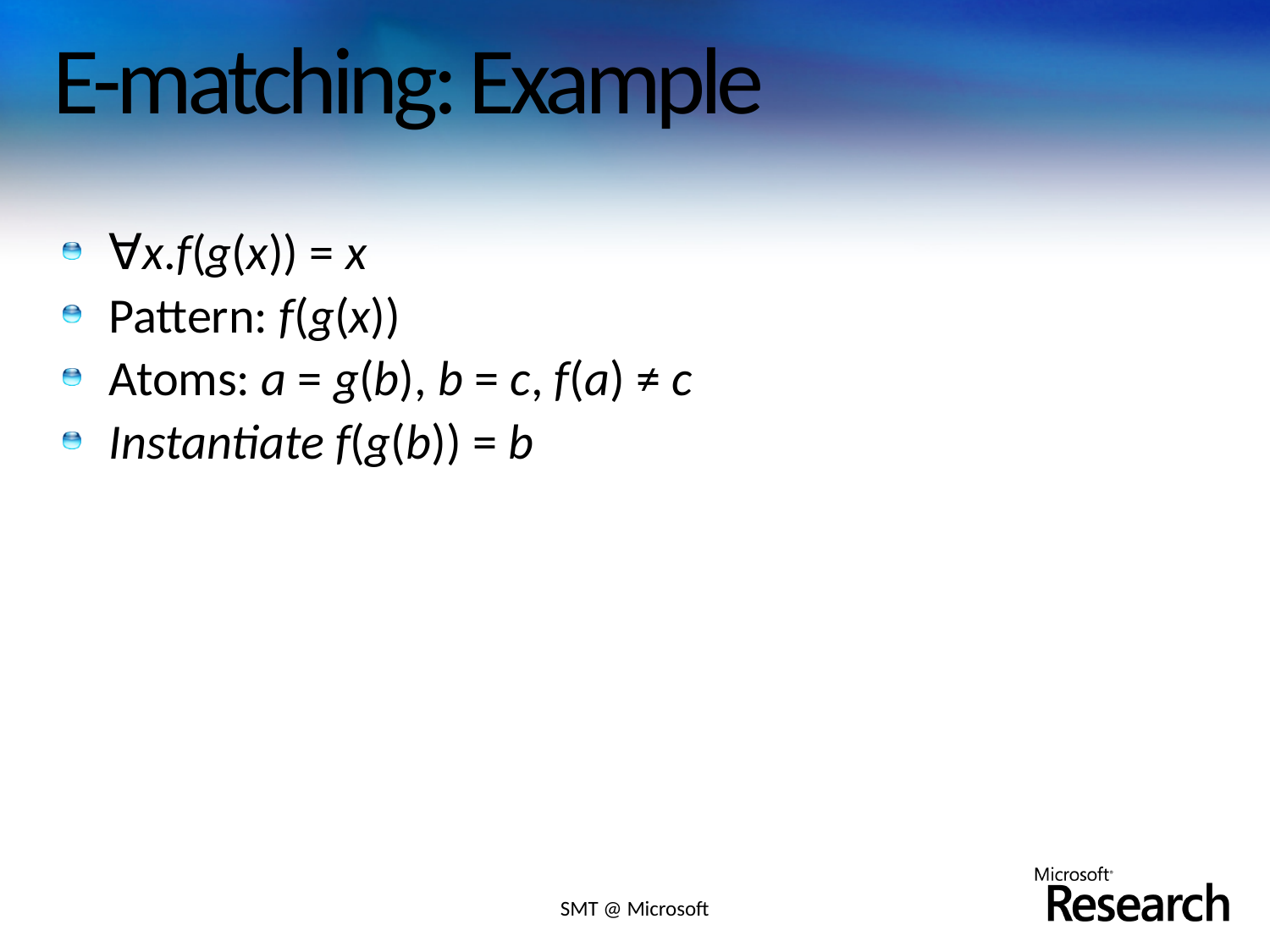

# E-matching: Example
∀x.f(g(x)) = x
Pattern: f(g(x))
Atoms: a = g(b), b = c, f(a) ≠ c
Instantiate f(g(b)) = b
SMT @ Microsoft